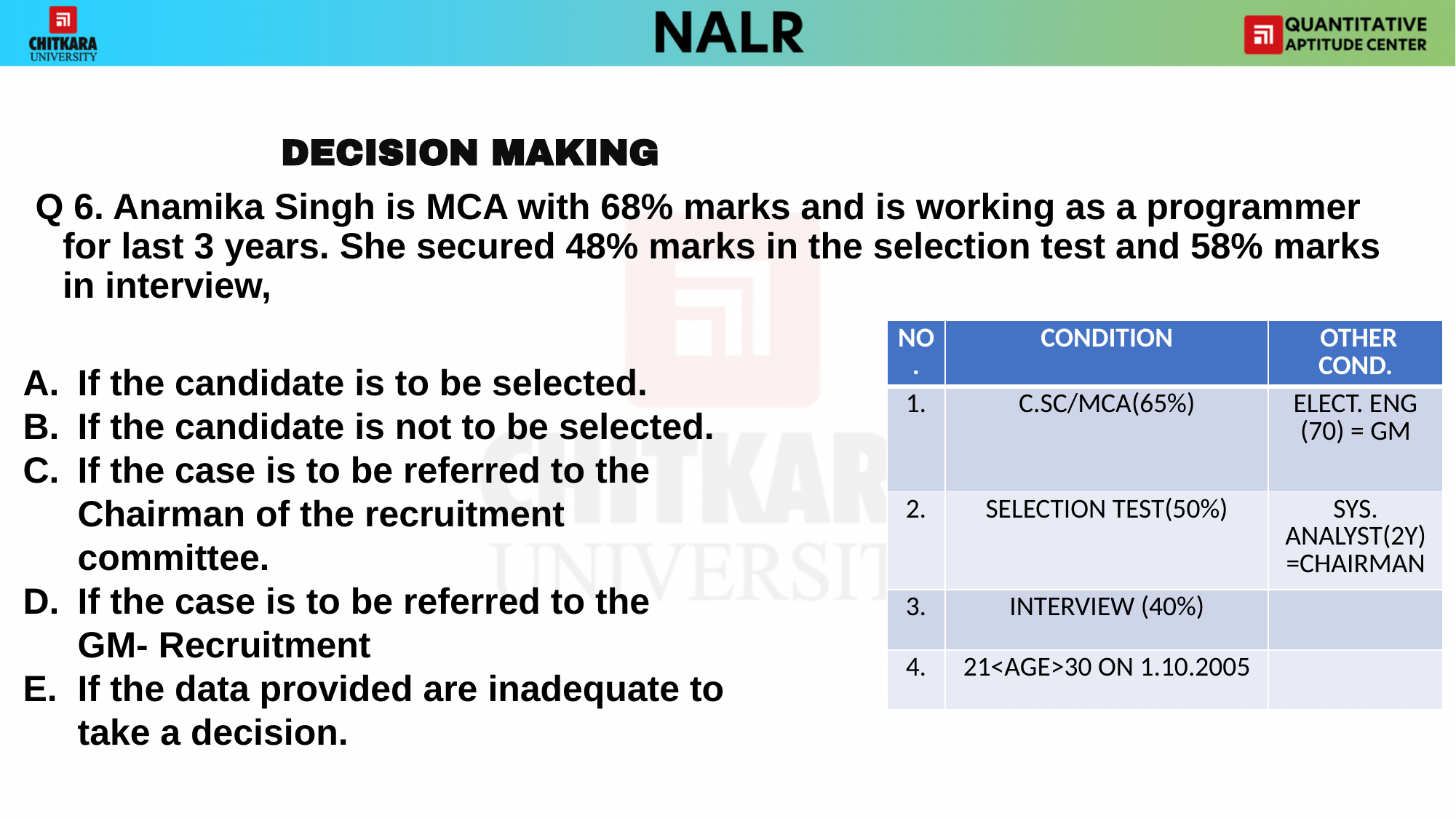

#
			DECISION MAKING
Q 6. Anamika Singh is MCA with 68% marks and is working as a programmer for last 3 years. She secured 48% marks in the selection test and 58% marks in interview,

| NO. | CONDITION | OTHER COND. |
| --- | --- | --- |
| 1. | C.SC/MCA(65%) | ELECT. ENG (70) = GM |
| 2. | SELECTION TEST(50%) | SYS. ANALYST(2Y) =CHAIRMAN |
| 3. | INTERVIEW (40%) |  |
| 4. | 21<AGE>30 ON 1.10.2005 |  |
If the candidate is to be selected.
If the candidate is not to be selected.
If the case is to be referred to the Chairman of the recruitment committee.
If the case is to be referred to the GM- Recruitment
If the data provided are inadequate to take a decision.